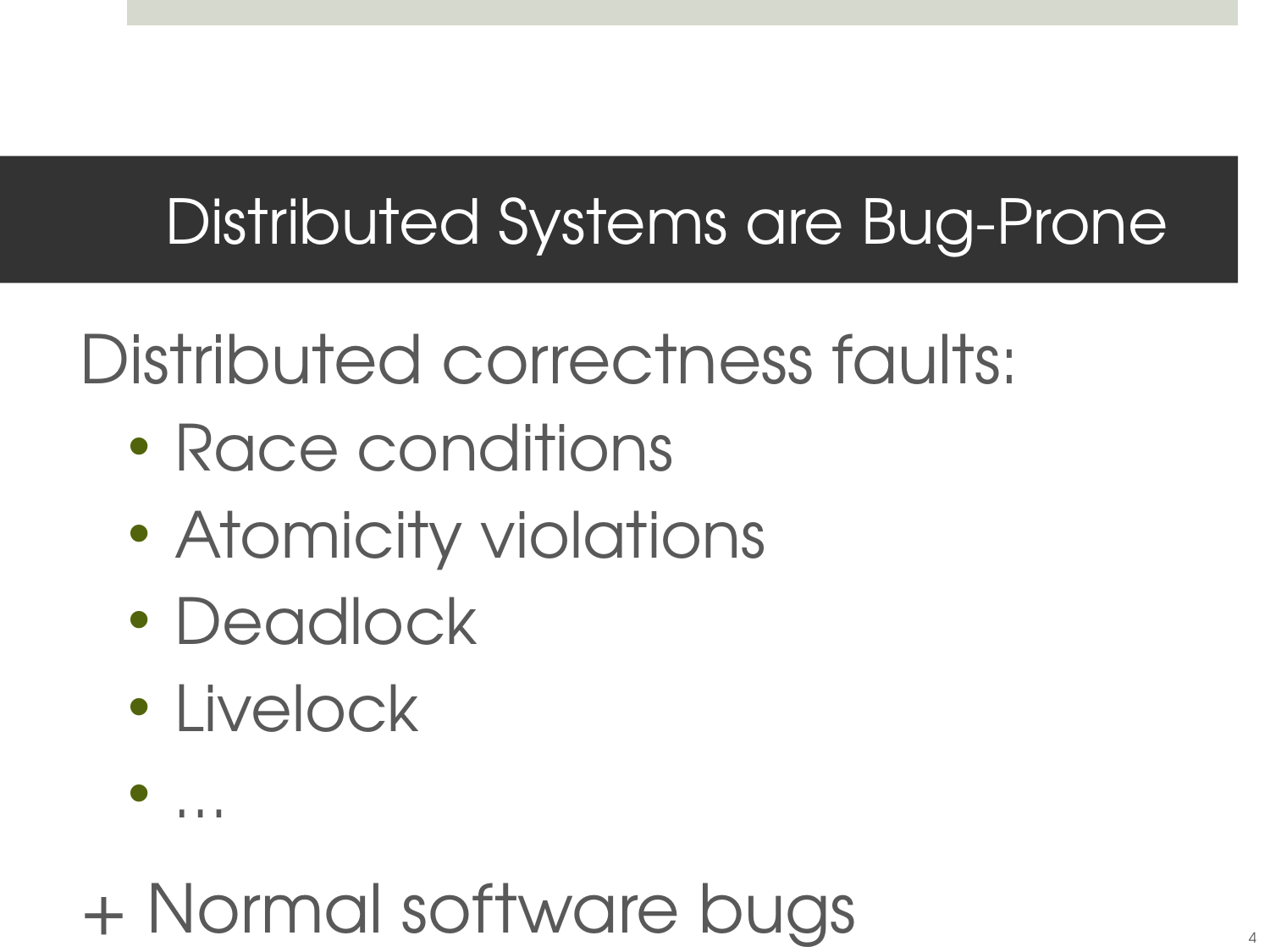

# Distributed Systems are Bug-Prone
Distributed correctness faults:
Race conditions
Atomicity violations
Deadlock
Livelock
…
+ Normal software bugs
4